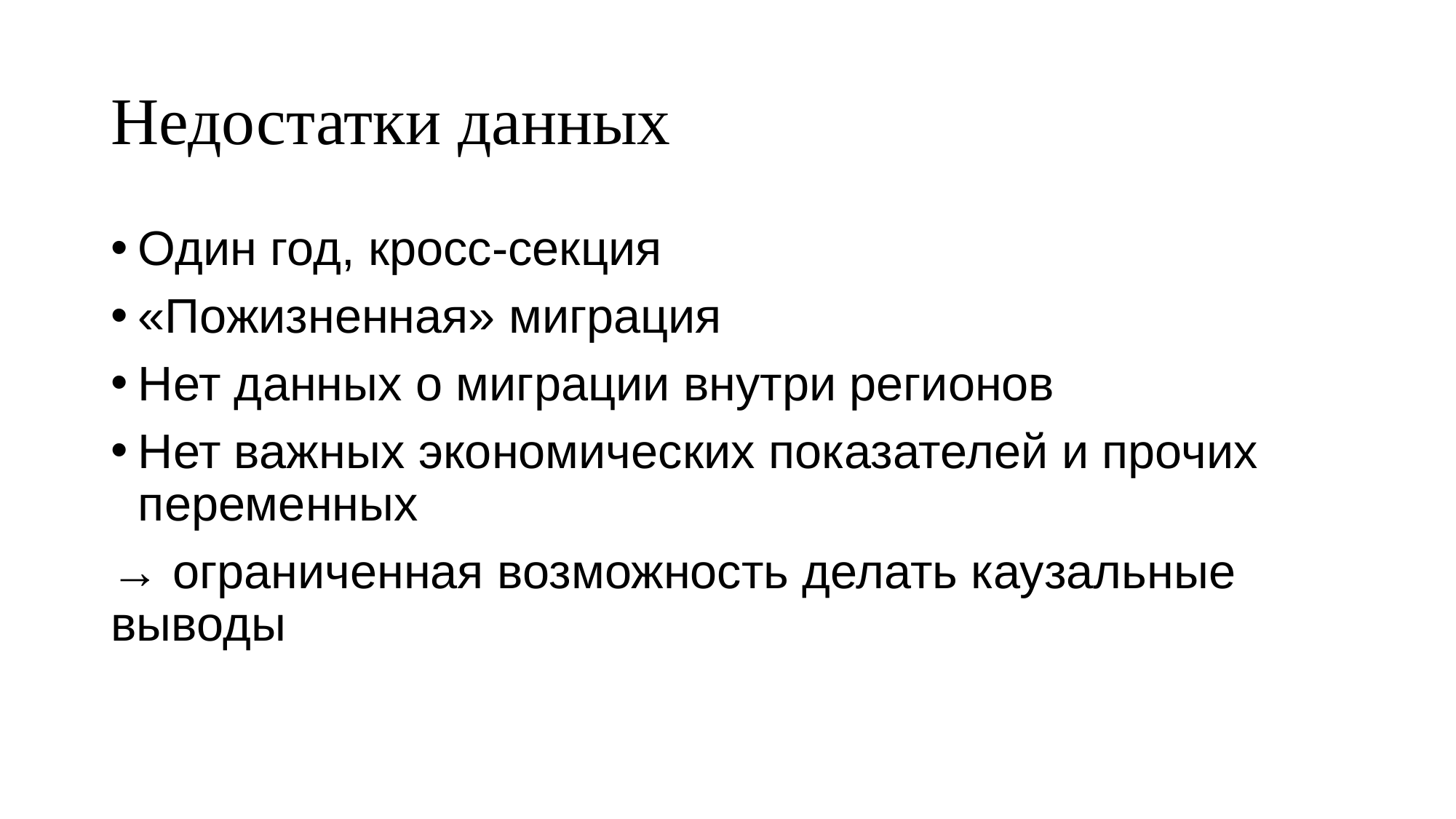

# Недостатки данных
Один год, кросс-секция
«Пожизненная» миграция
Нет данных о миграции внутри регионов
Нет важных экономических показателей и прочих переменных
→ ограниченная возможность делать каузальные выводы